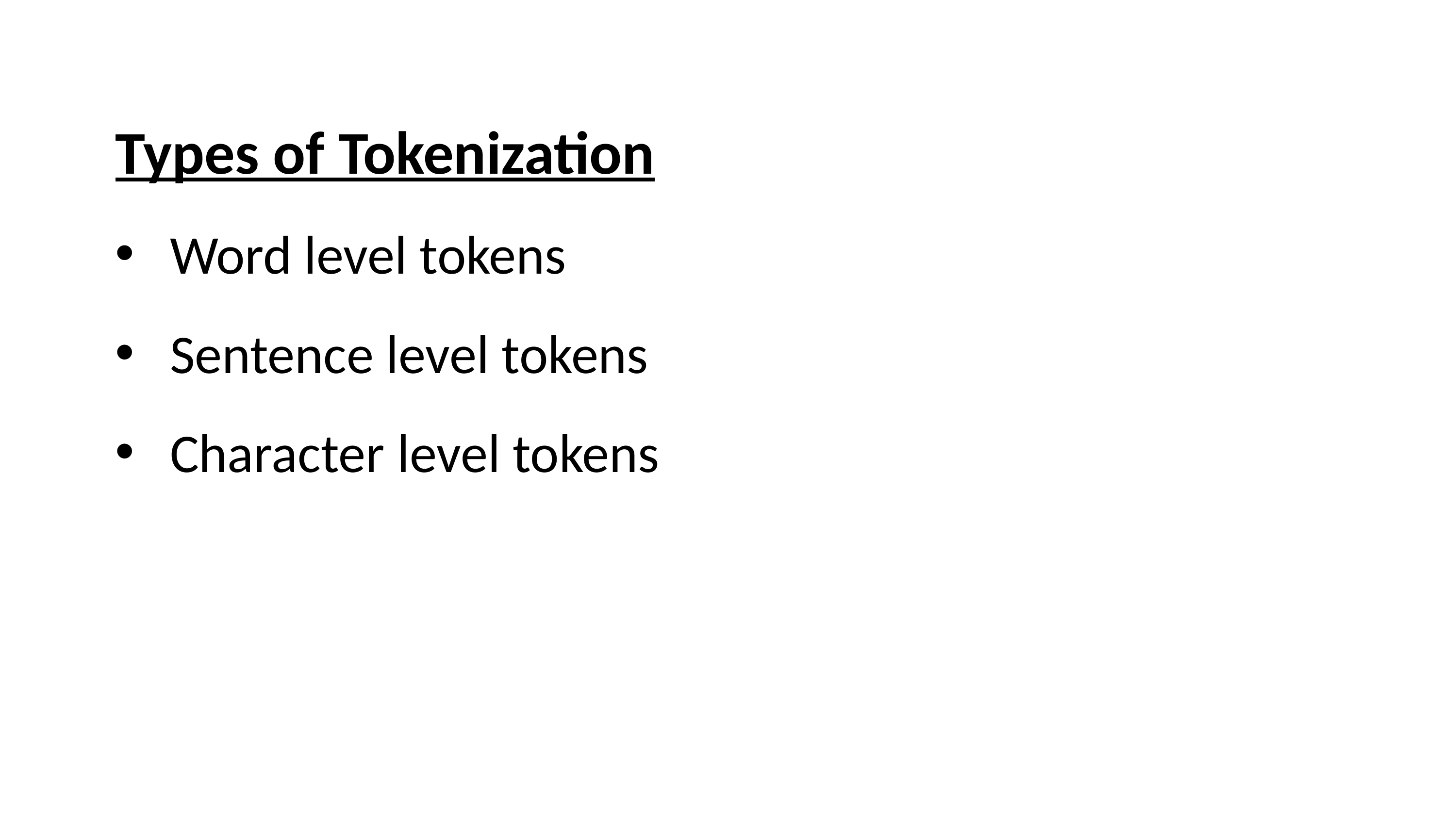

Types of Tokenization

Word level tokens

Sentence level tokens

Character level tokens
4
7.       Dicussion,Conclusion and Refrences